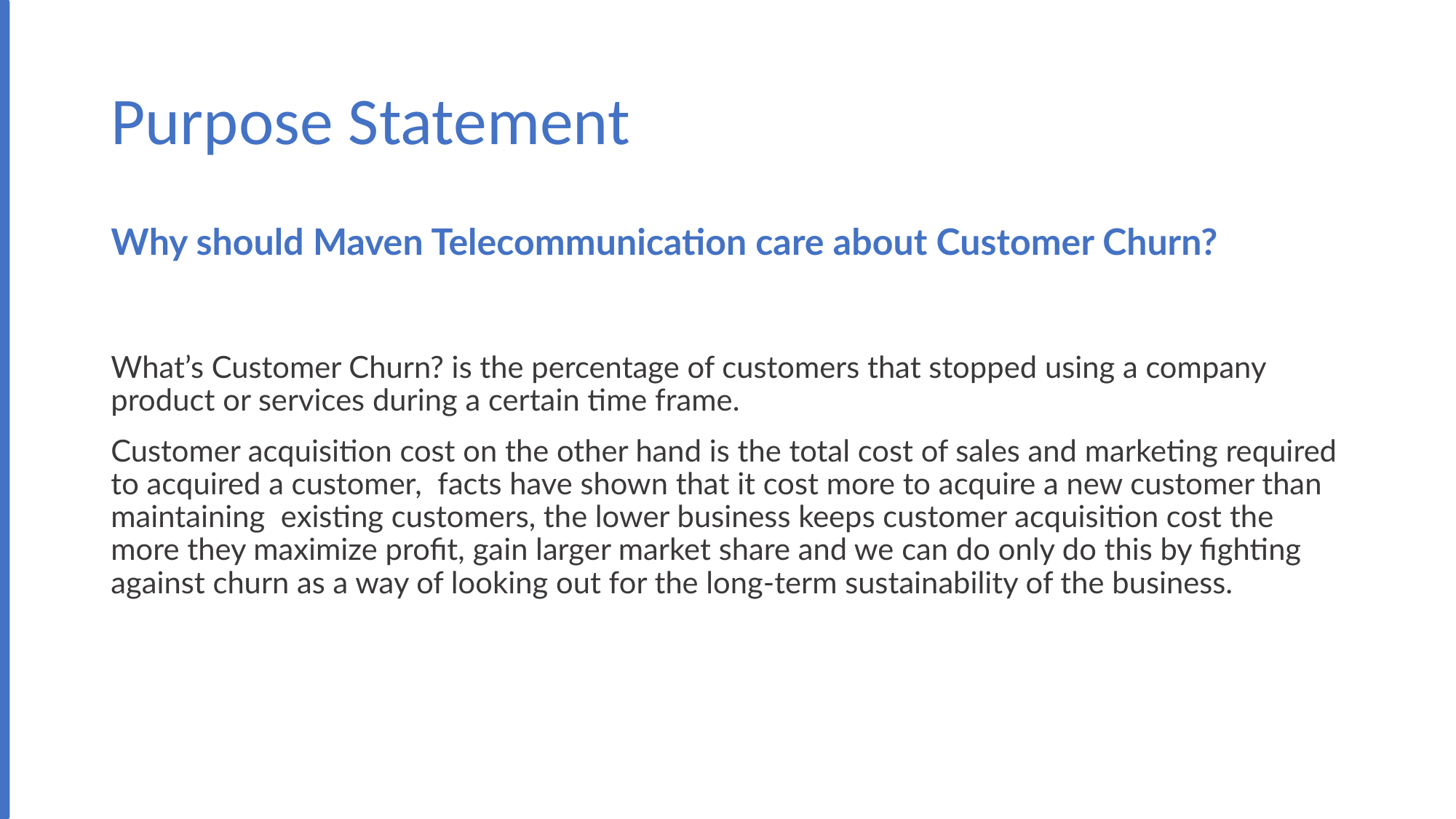

# Purpose Statement
Why should Maven Telecommunication care about Customer Churn?

What’s Customer Churn? is the percentage of customers that stopped using a company product or services during a certain time frame.
Customer acquisition cost on the other hand is the total cost of sales and marketing required to acquired a customer,  facts have shown that it cost more to acquire a new customer than maintaining  existing customers, the lower business keeps customer acquisition cost the more they maximize profit, gain larger market share and we can do only do this by fighting against churn as a way of looking out for the long-term sustainability of the business.